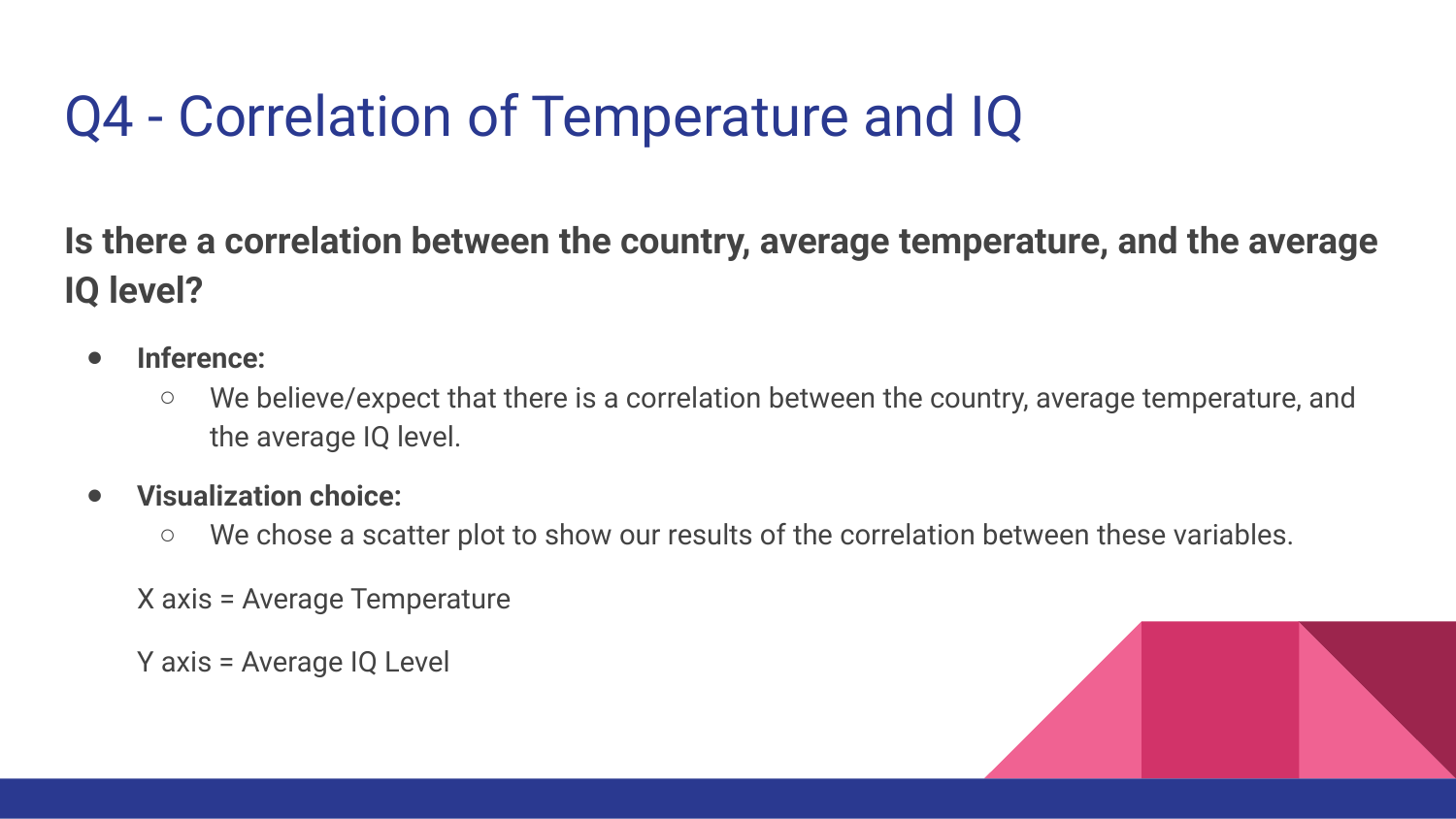

# Q4 - Correlation of Temperature and IQ
Is there a correlation between the country, average temperature, and the average IQ level?
Inference:
We believe/expect that there is a correlation between the country, average temperature, and the average IQ level.
Visualization choice:
We chose a scatter plot to show our results of the correlation between these variables.
X axis = Average Temperature
Y axis = Average IQ Level